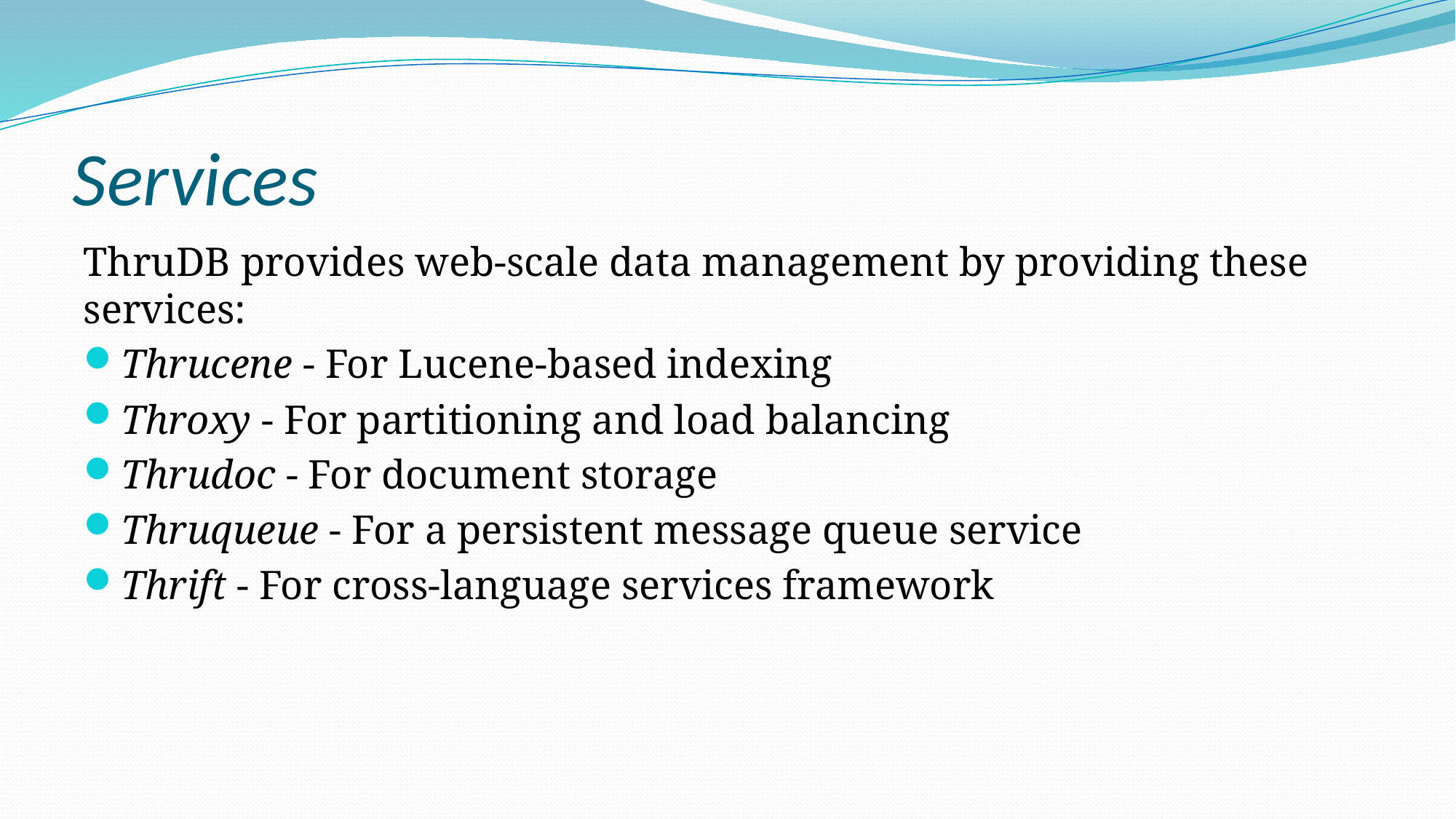

# Services
ThruDB provides web-scale data management by providing these services:
Thrucene - For Lucene-based indexing
Throxy - For partitioning and load balancing
Thrudoc - For document storage
Thruqueue - For a persistent message queue service
Thrift - For cross-language services framework